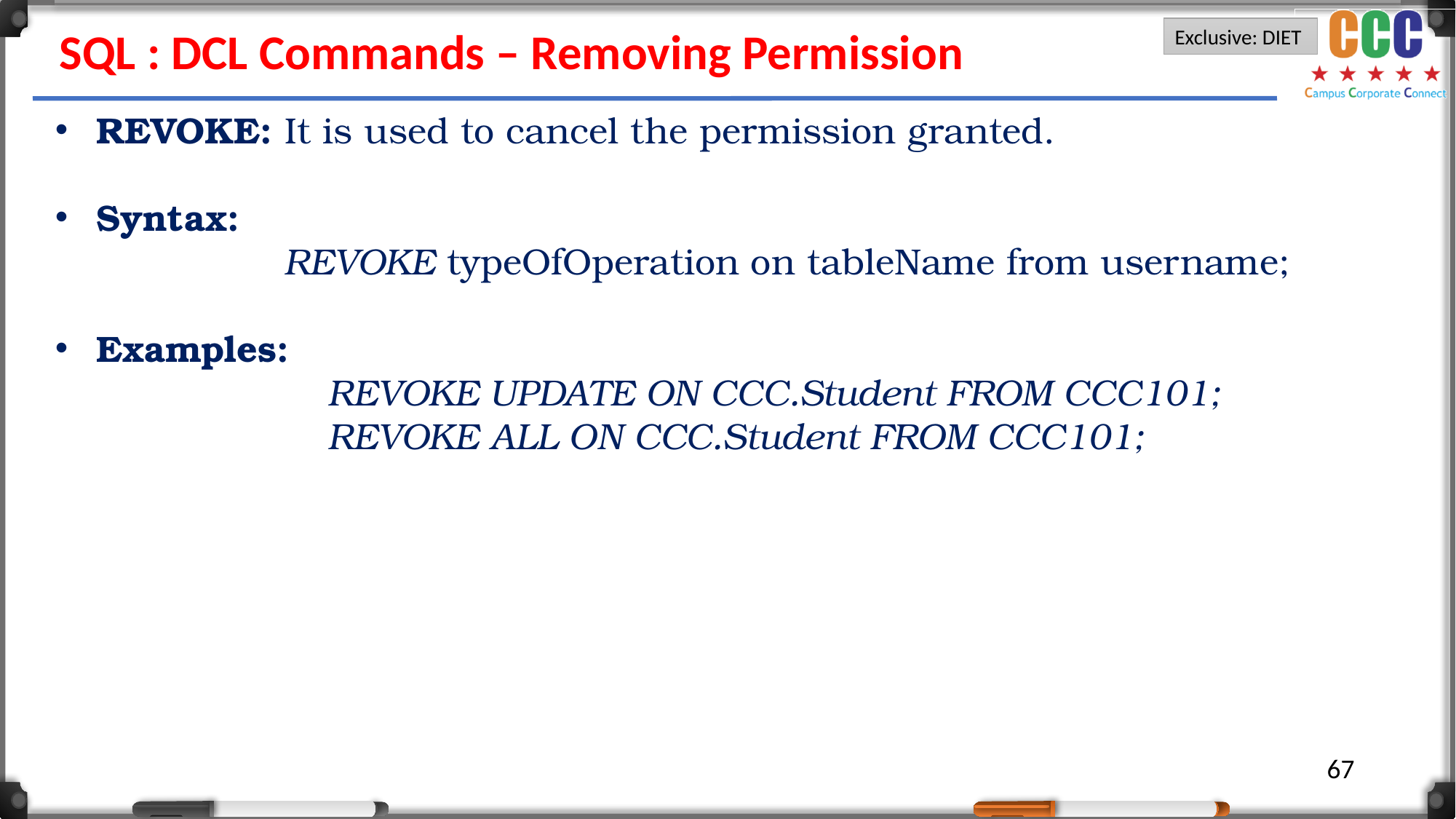

SQL : DCL Commands – Removing Permission
REVOKE: It is used to cancel the permission granted.

Syntax:
		 REVOKE typeOfOperation on tableName from username;

Examples:
		REVOKE UPDATE ON CCC.Student FROM CCC101;
		REVOKE ALL ON CCC.Student FROM CCC101;